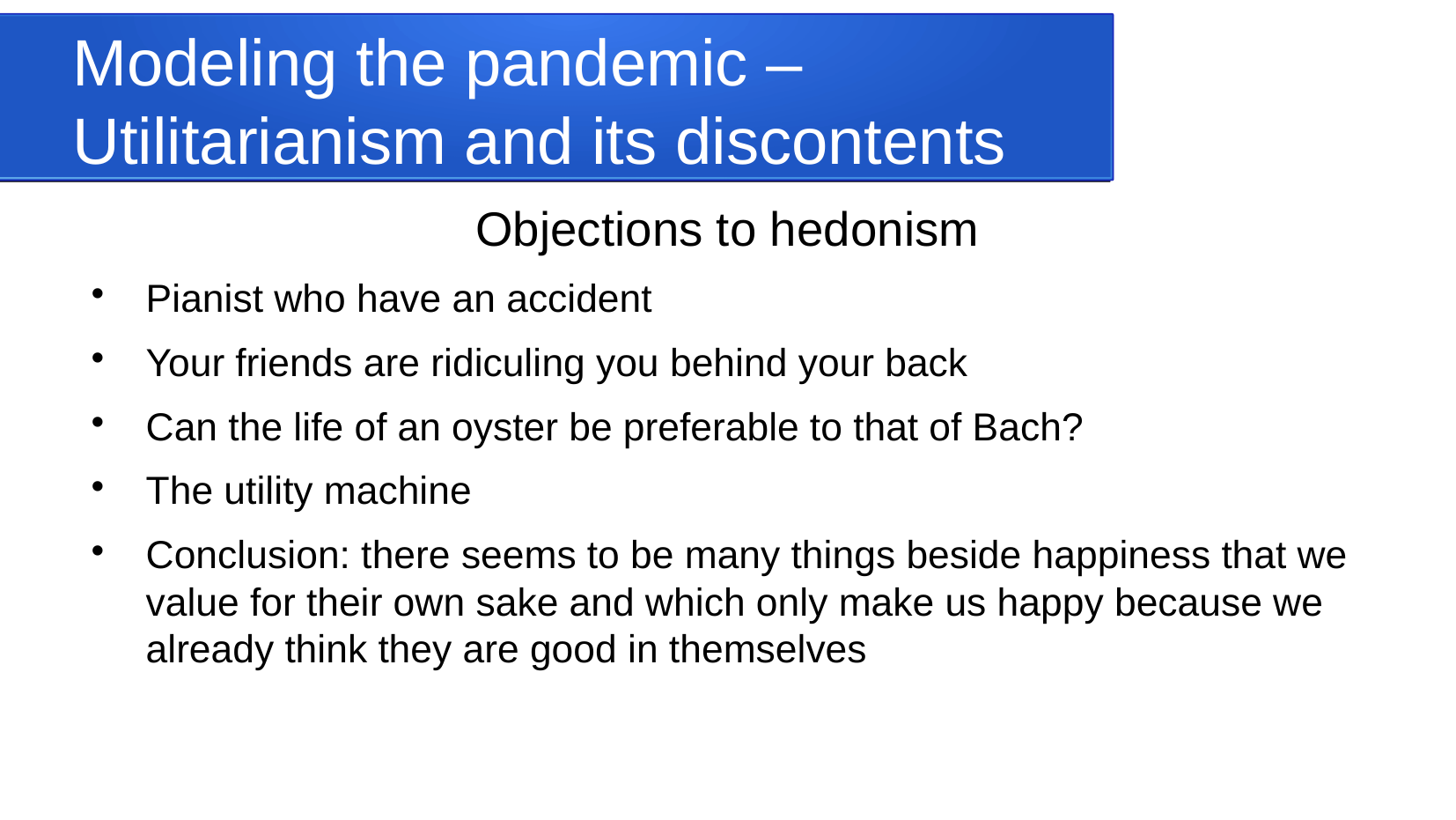

Modeling the pandemic – Utilitarianism and its discontents
Objections to hedonism
Pianist who have an accident
Your friends are ridiculing you behind your back
Can the life of an oyster be preferable to that of Bach?
The utility machine
Conclusion: there seems to be many things beside happiness that we value for their own sake and which only make us happy because we already think they are good in themselves